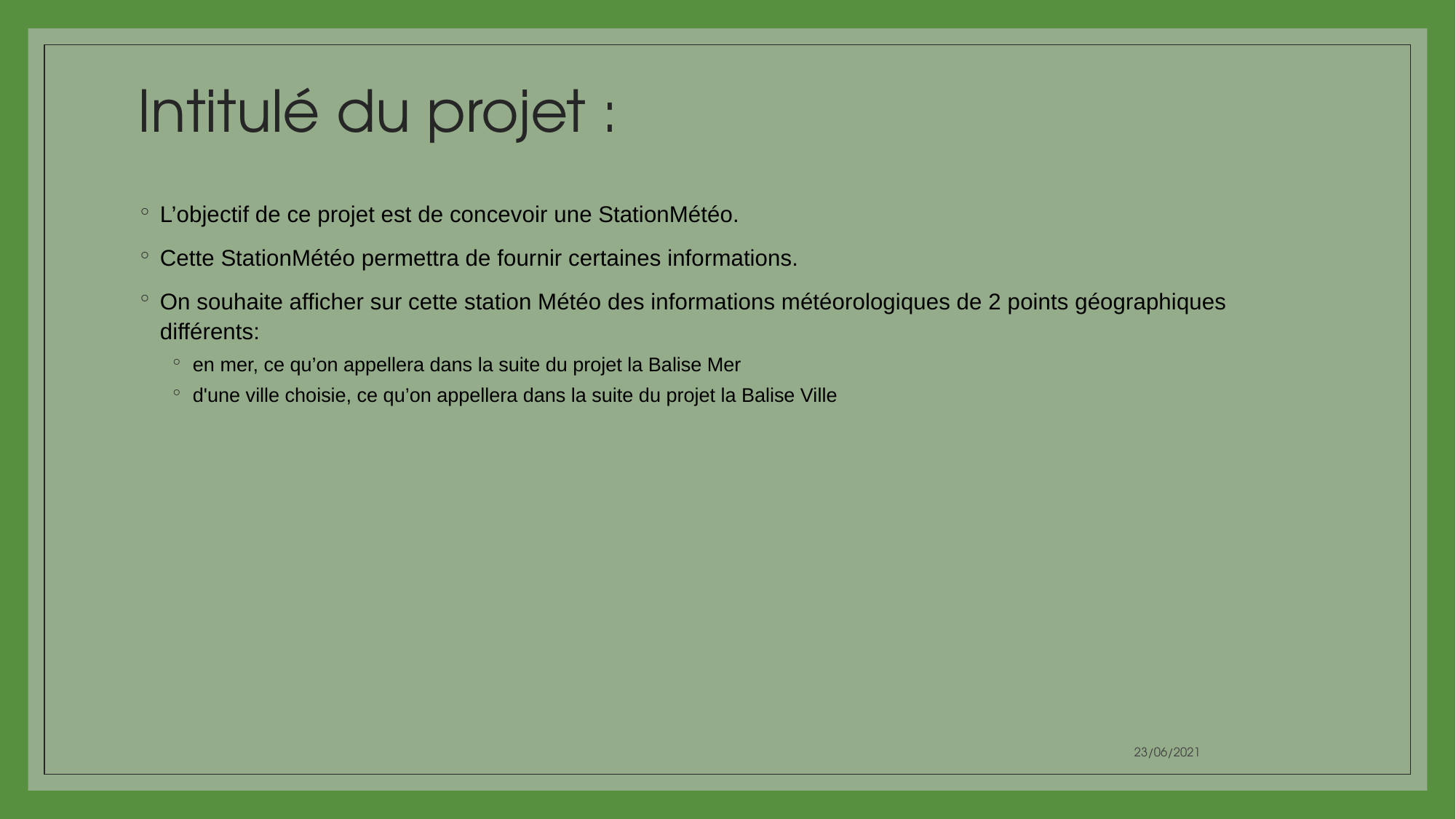

# Intitulé du projet :

L’objectif de ce projet est de concevoir une StationMétéo.
Cette StationMétéo permettra de fournir certaines informations.
On souhaite afficher sur cette station Météo des informations météorologiques de 2 points géographiques différents:
en mer, ce qu’on appellera dans la suite du projet la Balise Mer
d'une ville choisie, ce qu’on appellera dans la suite du projet la Balise Ville

23/06/2021